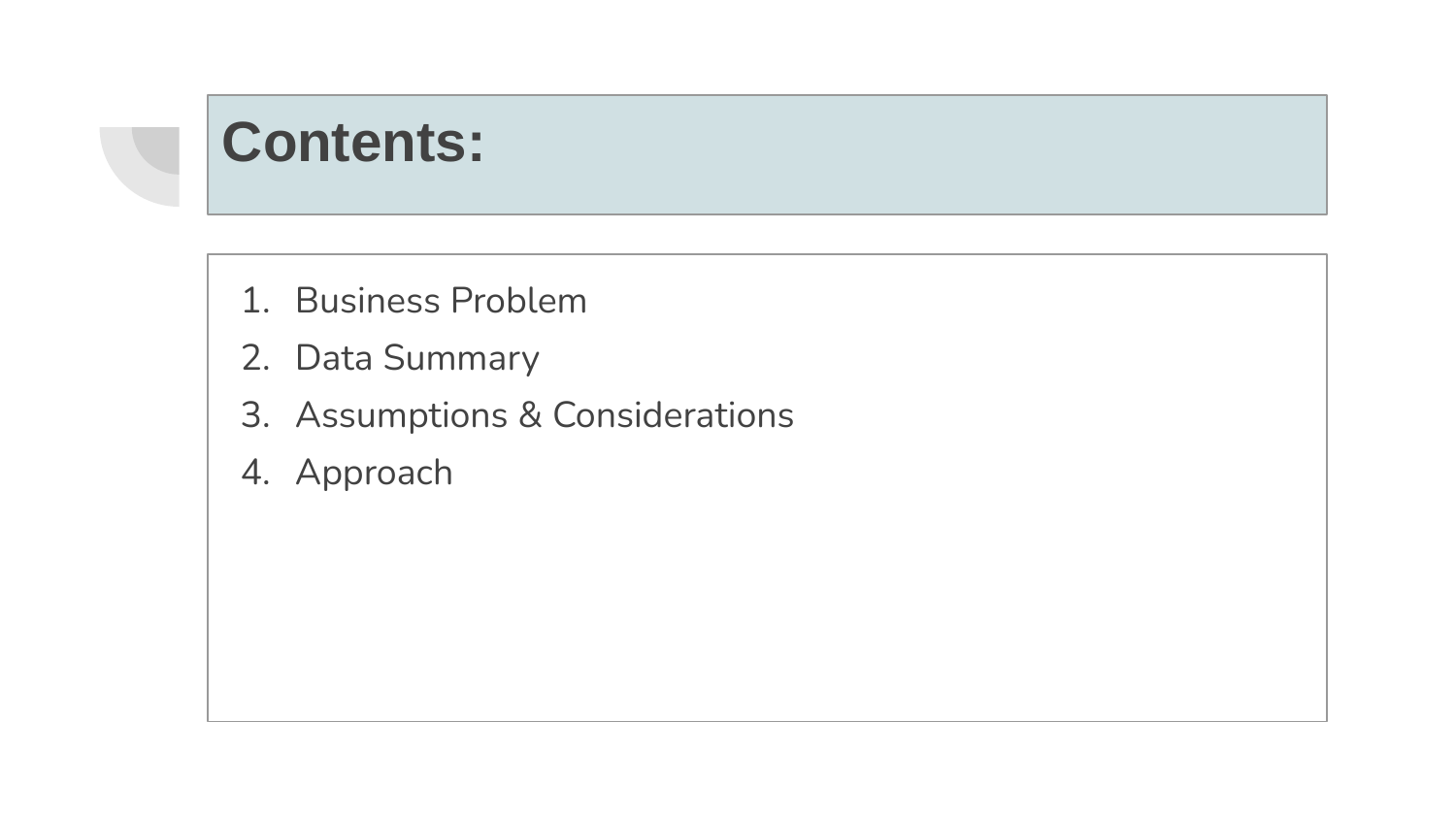

# Contents:
Business Problem
Data Summary
Assumptions & Considerations
Approach